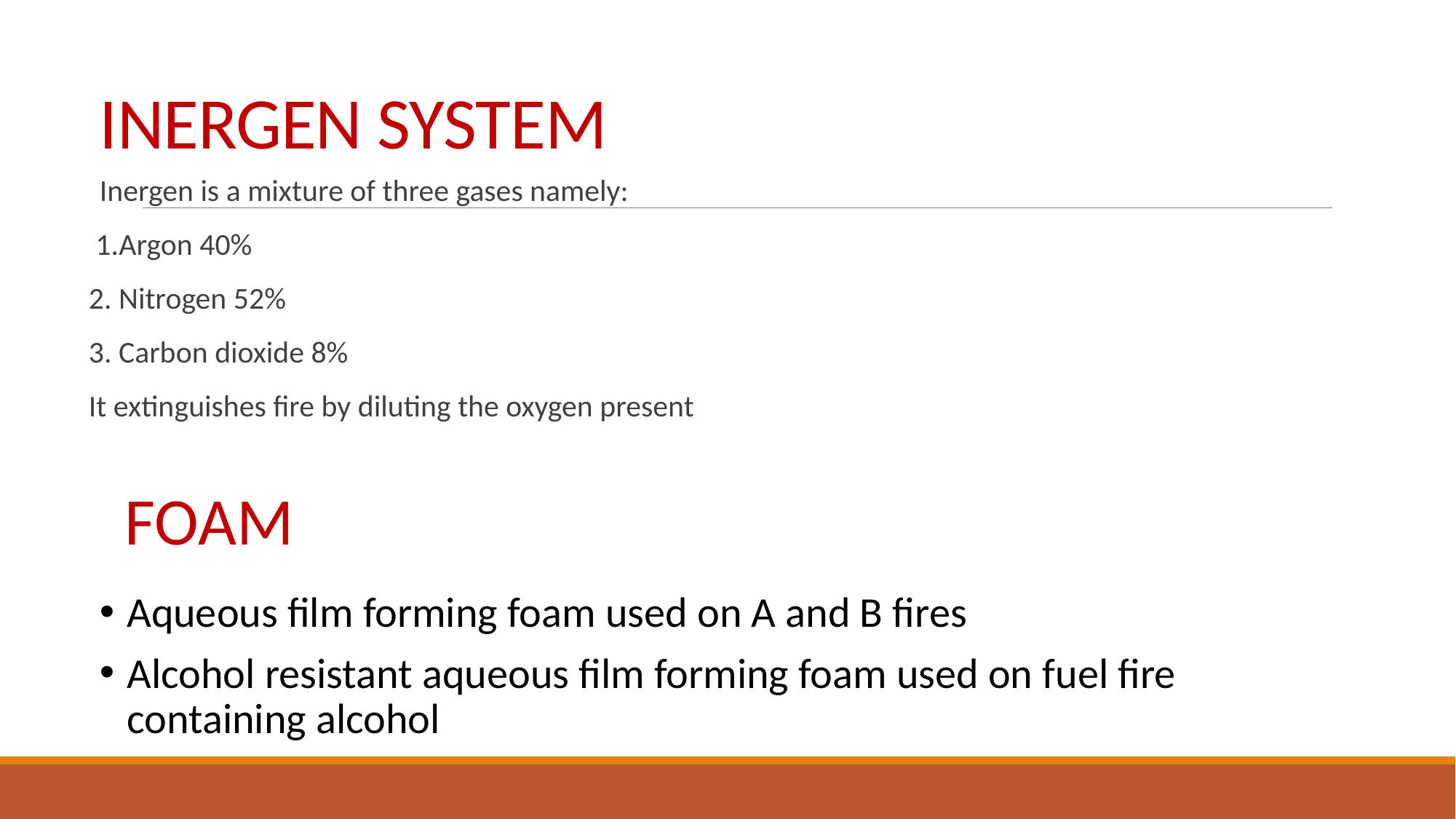

# INERGEN SYSTEM
Inergen is a mixture of three gases namely:
 1.Argon 40%
2. Nitrogen 52%
3. Carbon dioxide 8%
It extinguishes fire by diluting the oxygen present
FOAM
Aqueous film forming foam used on A and B fires
Alcohol resistant aqueous film forming foam used on fuel fire containing alcohol